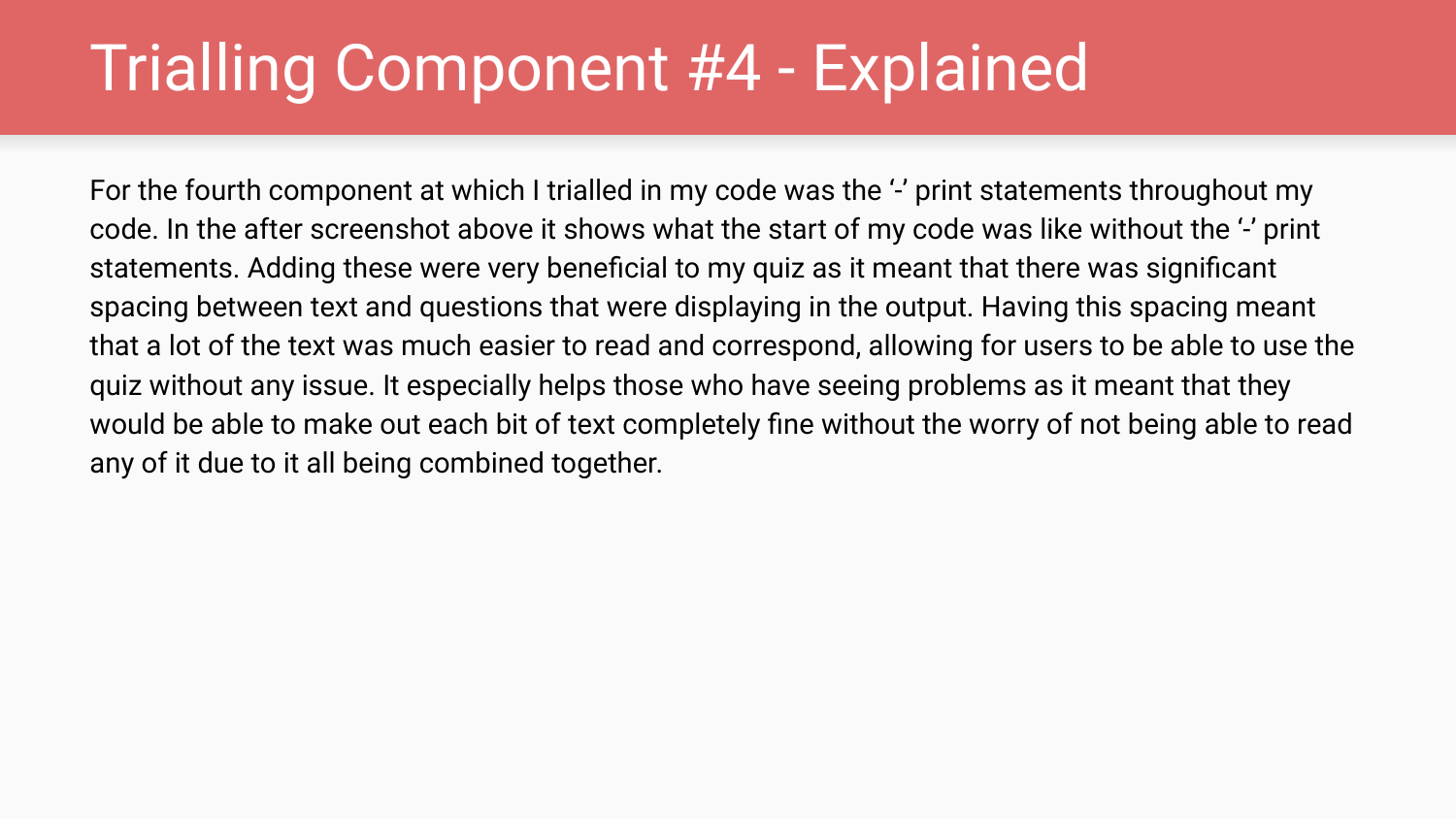

# Trialling Component #4 - Explained
For the fourth component at which I trialled in my code was the ‘-’ print statements throughout my code. In the after screenshot above it shows what the start of my code was like without the ‘-’ print statements. Adding these were very beneficial to my quiz as it meant that there was significant spacing between text and questions that were displaying in the output. Having this spacing meant that a lot of the text was much easier to read and correspond, allowing for users to be able to use the quiz without any issue. It especially helps those who have seeing problems as it meant that they would be able to make out each bit of text completely fine without the worry of not being able to read any of it due to it all being combined together.